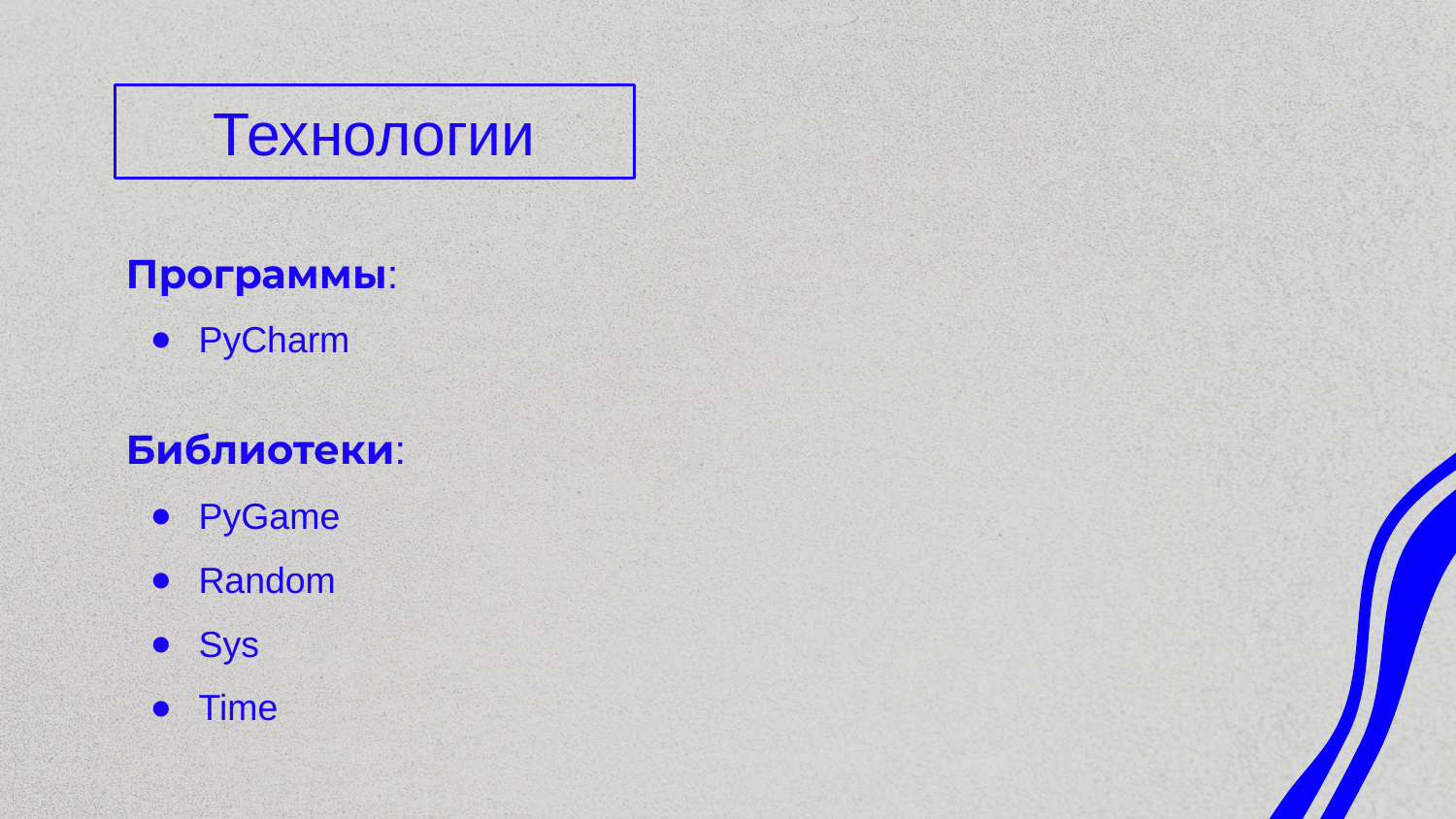

# Технологии
Программы:
PyCharm

Библиотеки:
PyGame
Random
Sys
Time